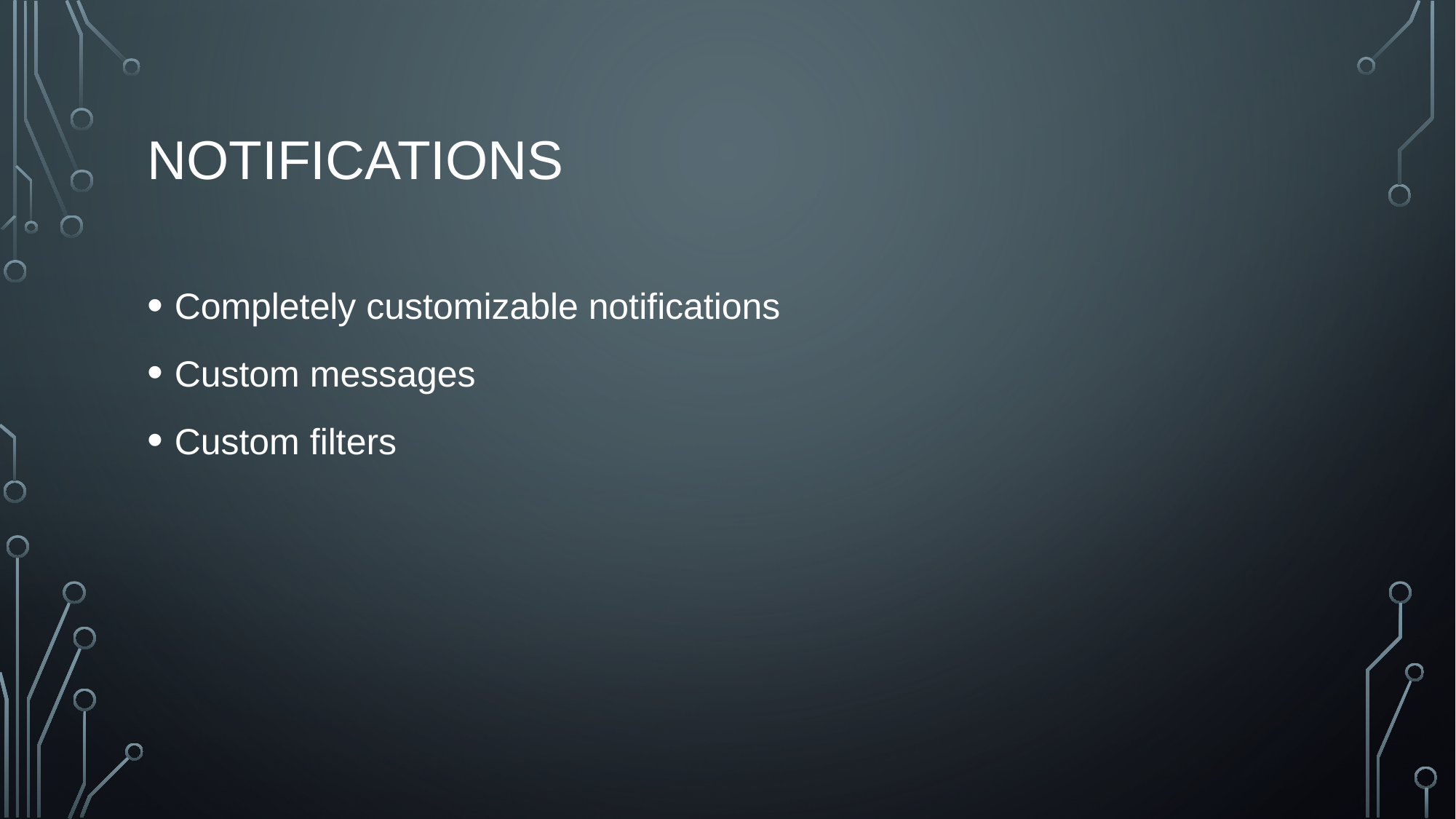

# Notifications
Completely customizable notifications
Custom messages
Custom filters